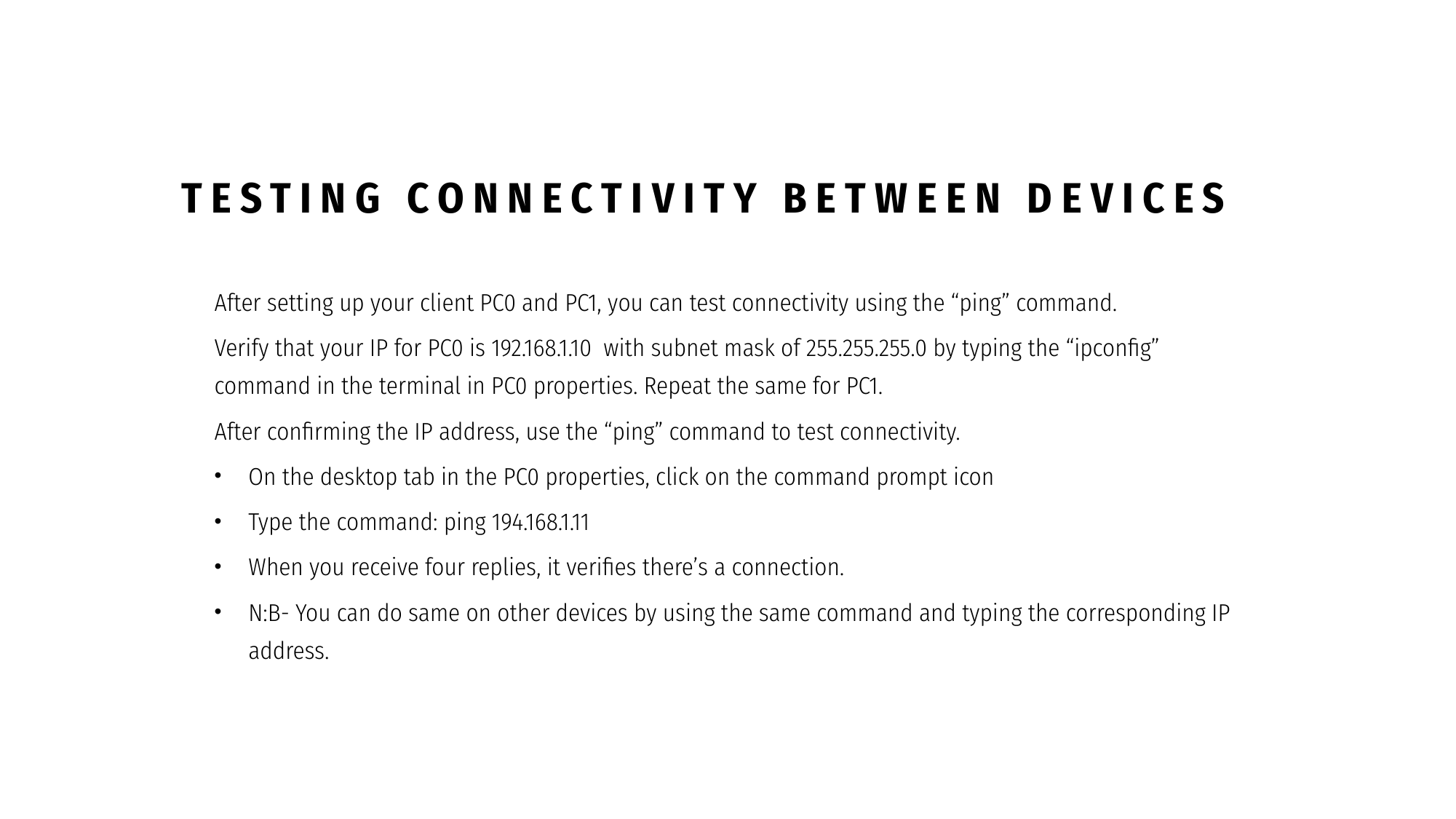

# TESTING CONNECTIVITY BETWEEN DEVICES
After setting up your client PC0 and PC1, you can test connectivity using the “ping” command.
Verify that your IP for PC0 is 192.168.1.10  with subnet mask of 255.255.255.0 by typing the “ipconfig” command in the terminal in PC0 properties. Repeat the same for PC1.
After confirming the IP address, use the “ping” command to test connectivity.
On the desktop tab in the PC0 properties, click on the command prompt icon
Type the command: ping 194.168.1.11
When you receive four replies, it verifies there’s a connection.
N:B- You can do same on other devices by using the same command and typing the corresponding IP address.